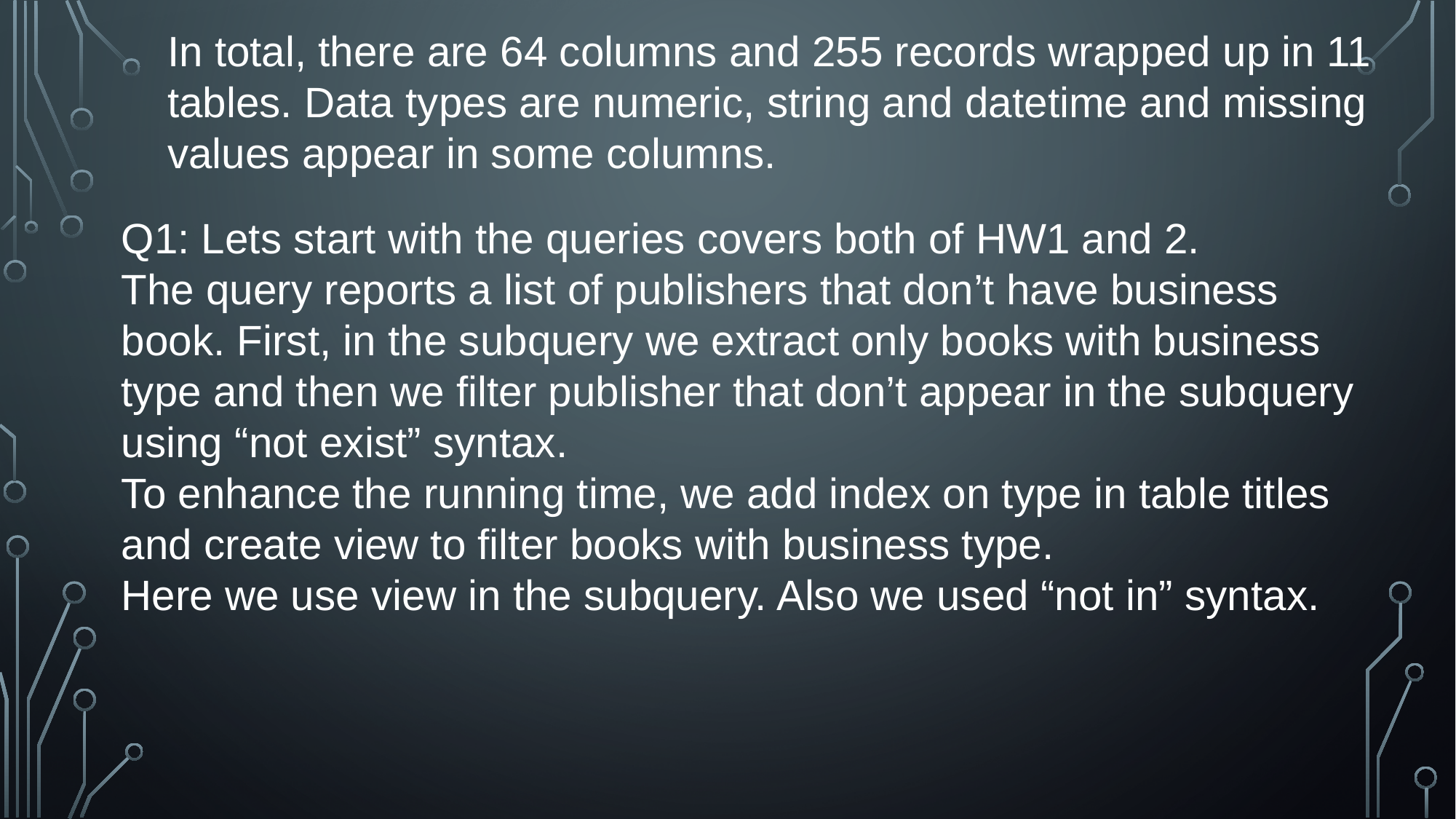

In total, there are 64 columns and 255 records wrapped up in 11 tables. Data types are numeric, string and datetime and missing values appear in some columns.
Q1: Lets start with the queries covers both of HW1 and 2.
The query reports a list of publishers that don’t have business book. First, in the subquery we extract only books with business type and then we filter publisher that don’t appear in the subquery using “not exist” syntax.
To enhance the running time, we add index on type in table titles and create view to filter books with business type.
Here we use view in the subquery. Also we used “not in” syntax.